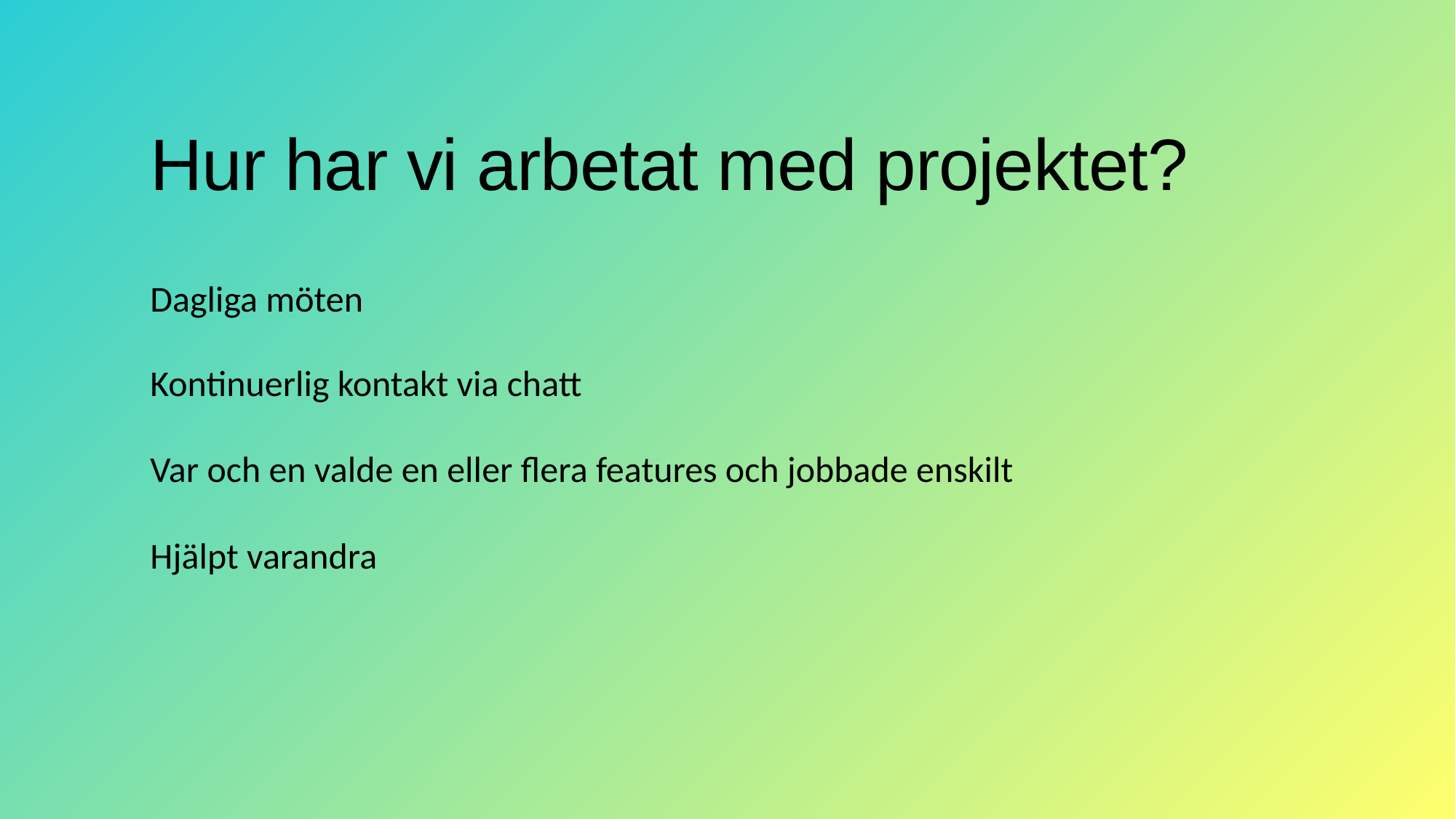

# Hur har vi arbetat med projektet?
Dagliga möten
Kontinuerlig kontakt via chatt
Var och en valde en eller flera features och jobbade enskilt
Hjälpt varandra